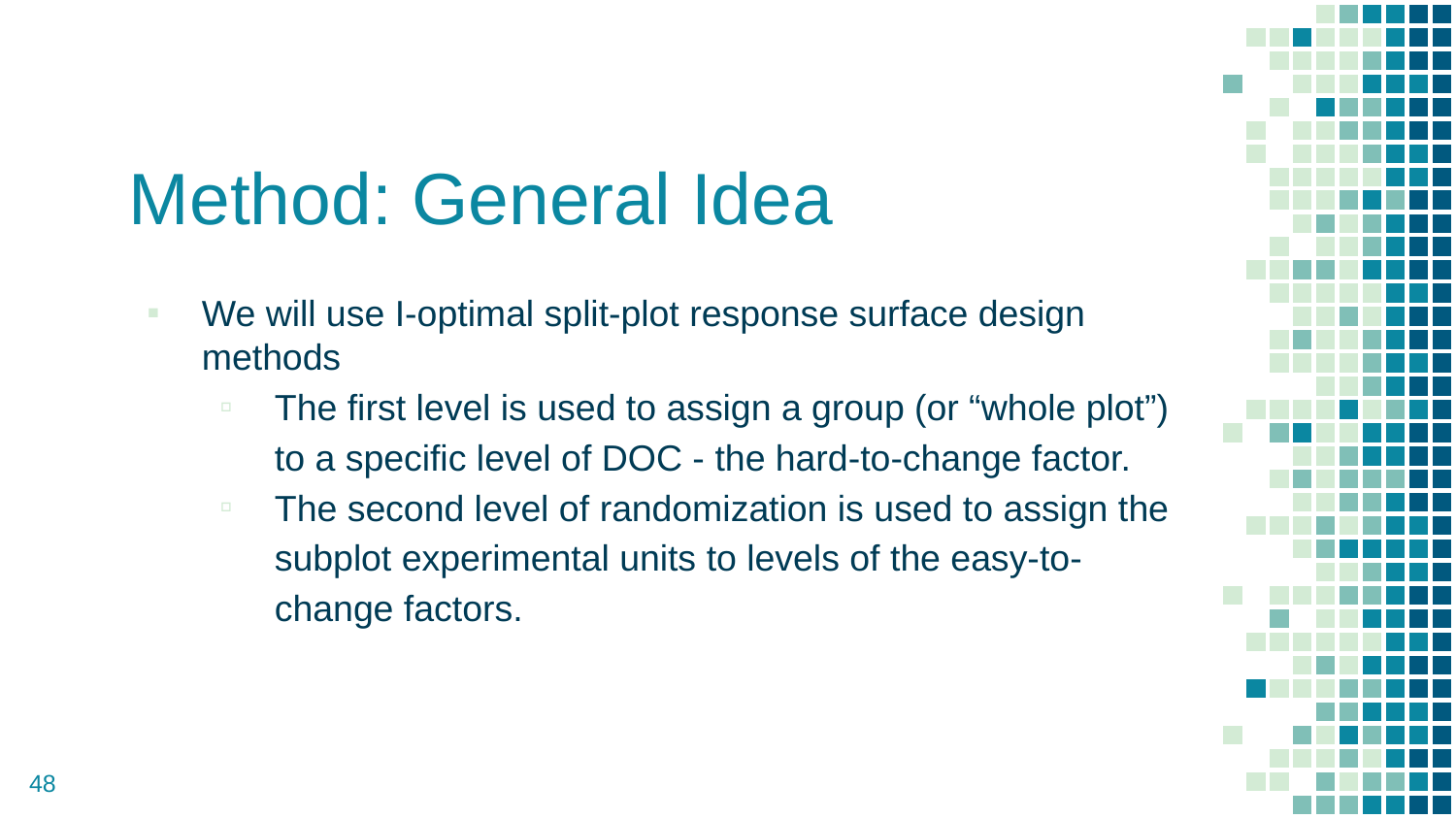

# Method: General Idea
We will use I-optimal split-plot response surface design methods
The first level is used to assign a group (or “whole plot”) to a specific level of DOC - the hard-to-change factor.
The second level of randomization is used to assign the subplot experimental units to levels of the easy-to-change factors.
48